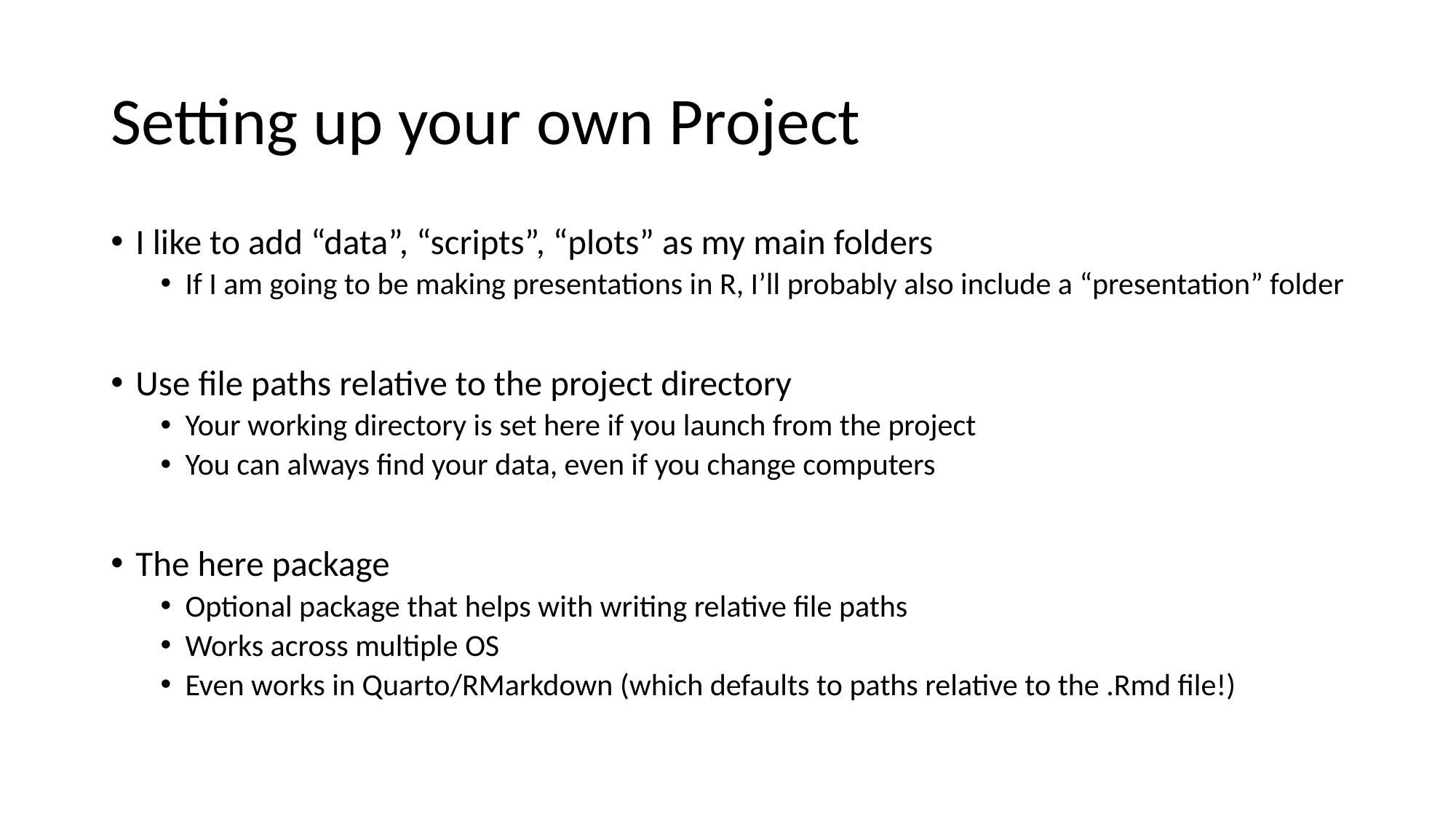

# Setting up your own Project
I like to add “data”, “scripts”, “plots” as my main folders
If I am going to be making presentations in R, I’ll probably also include a “presentation” folder

Use file paths relative to the project directory
Your working directory is set here if you launch from the project
You can always find your data, even if you change computers

The here package
Optional package that helps with writing relative file paths
Works across multiple OS
Even works in Quarto/RMarkdown (which defaults to paths relative to the .Rmd file!)